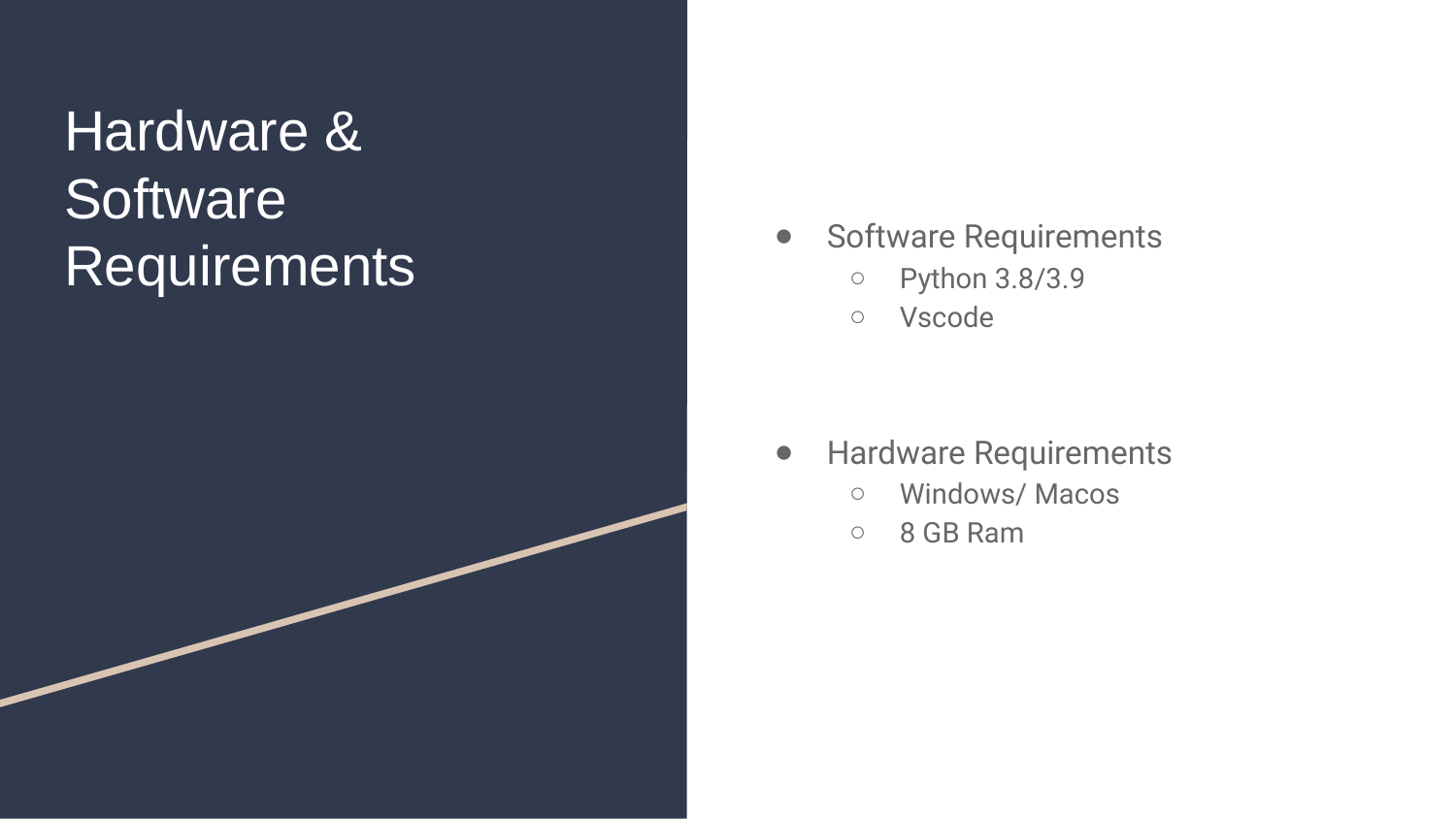

# Hardware &
Software Requirements

Software Requirements
Python 3.8/3.9
Vscode

Hardware Requirements
Windows/ Macos
8 GB Ram